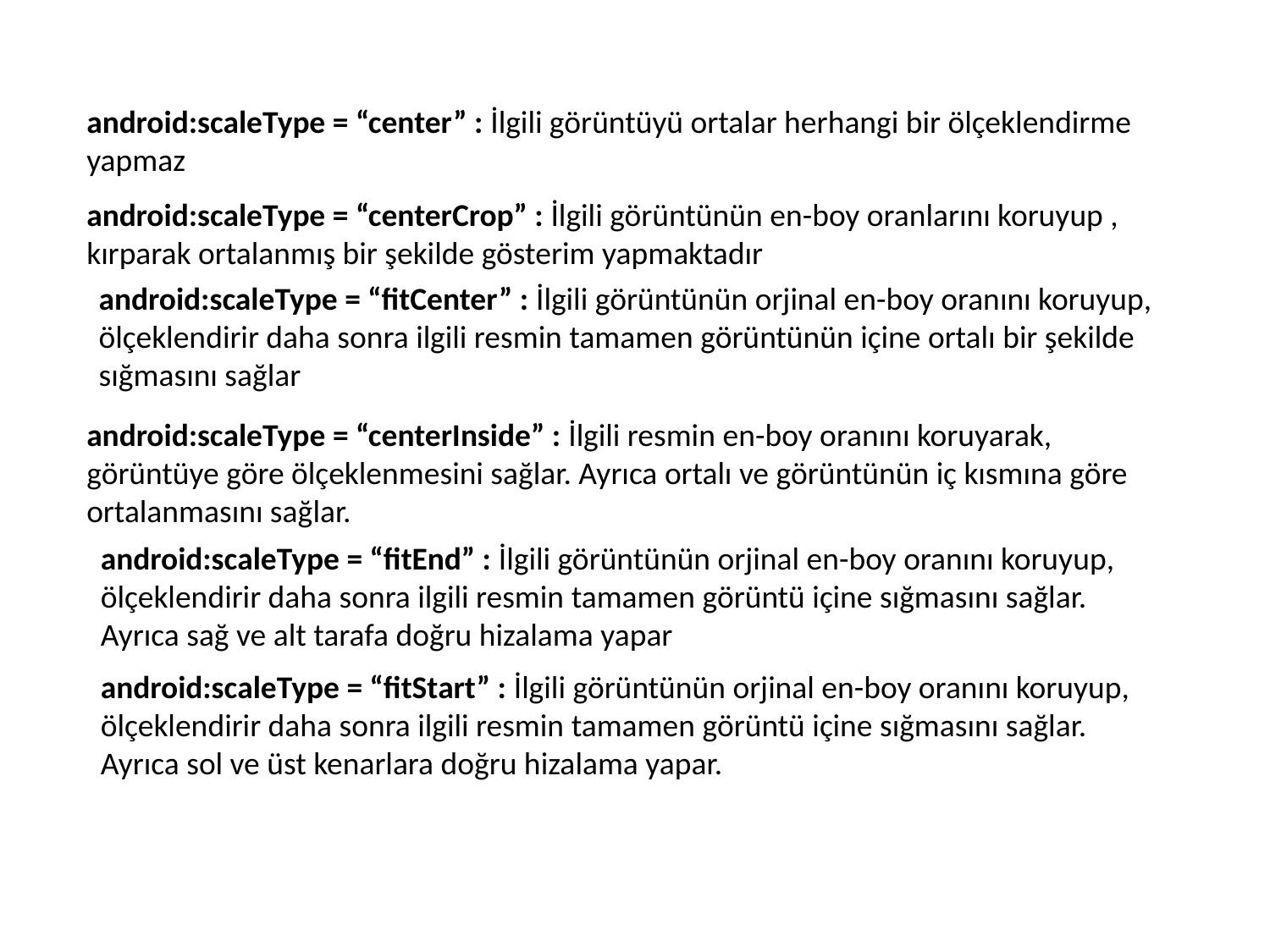

android:scaleType = “center” : İlgili görüntüyü ortalar herhangi bir ölçeklendirme yapmaz
android:scaleType = “centerCrop” : İlgili görüntünün en-boy oranlarını koruyup , kırparak ortalanmış bir şekilde gösterim yapmaktadır
android:scaleType = “fitCenter” : İlgili görüntünün orjinal en-boy oranını koruyup, ölçeklendirir daha sonra ilgili resmin tamamen görüntünün içine ortalı bir şekilde sığmasını sağlar
android:scaleType = “centerInside” : İlgili resmin en-boy oranını koruyarak, görüntüye göre ölçeklenmesini sağlar. Ayrıca ortalı ve görüntünün iç kısmına göre ortalanmasını sağlar.
android:scaleType = “fitEnd” : İlgili görüntünün orjinal en-boy oranını koruyup, ölçeklendirir daha sonra ilgili resmin tamamen görüntü içine sığmasını sağlar. Ayrıca sağ ve alt tarafa doğru hizalama yapar
android:scaleType = “fitStart” : İlgili görüntünün orjinal en-boy oranını koruyup, ölçeklendirir daha sonra ilgili resmin tamamen görüntü içine sığmasını sağlar. Ayrıca sol ve üst kenarlara doğru hizalama yapar.